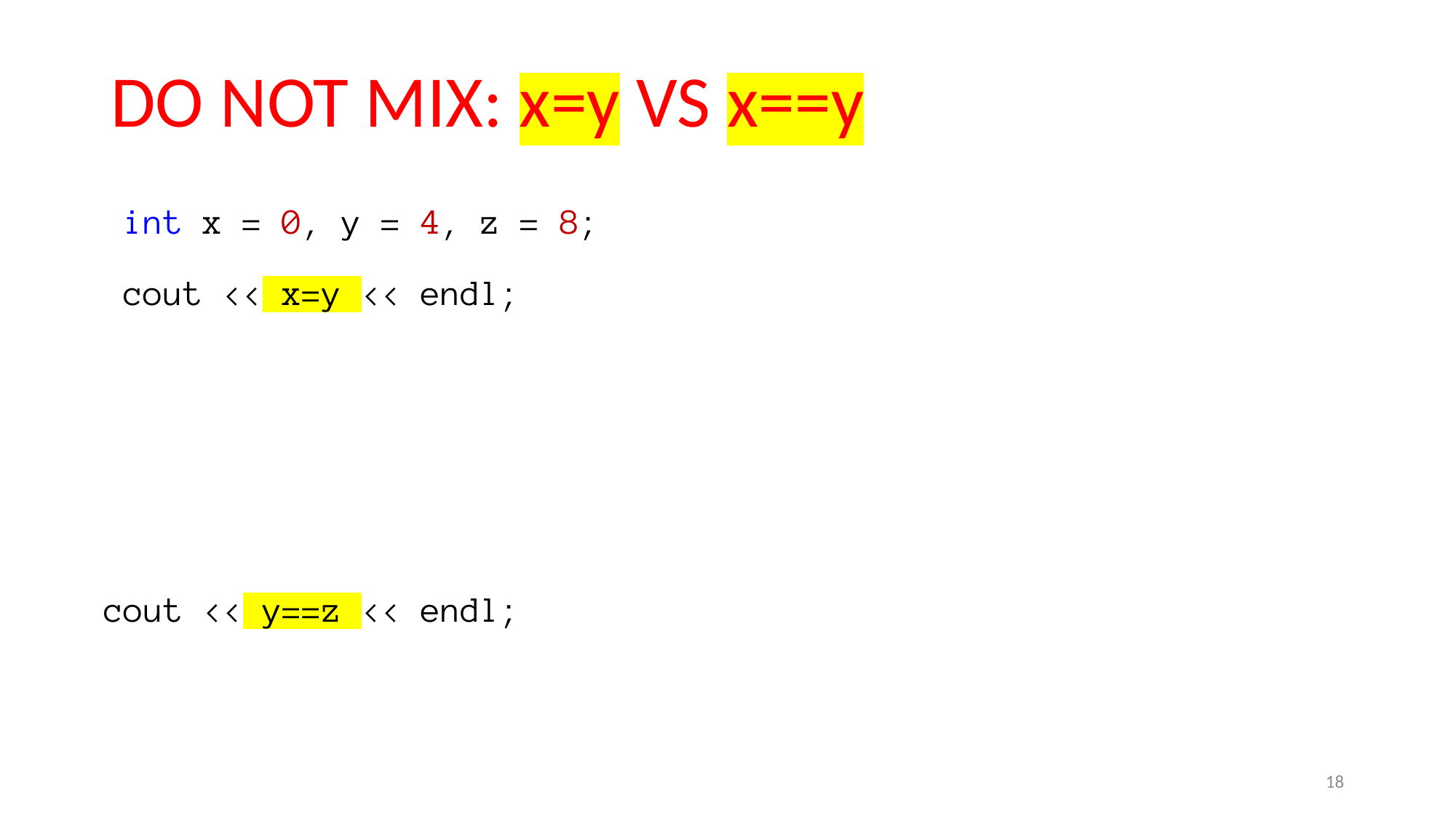

# DO NOT MIX: x=y VS x==y
 int x = 0, y = 4, z = 8;
 cout << x=y << endl;

cout << y==z << endl;

18